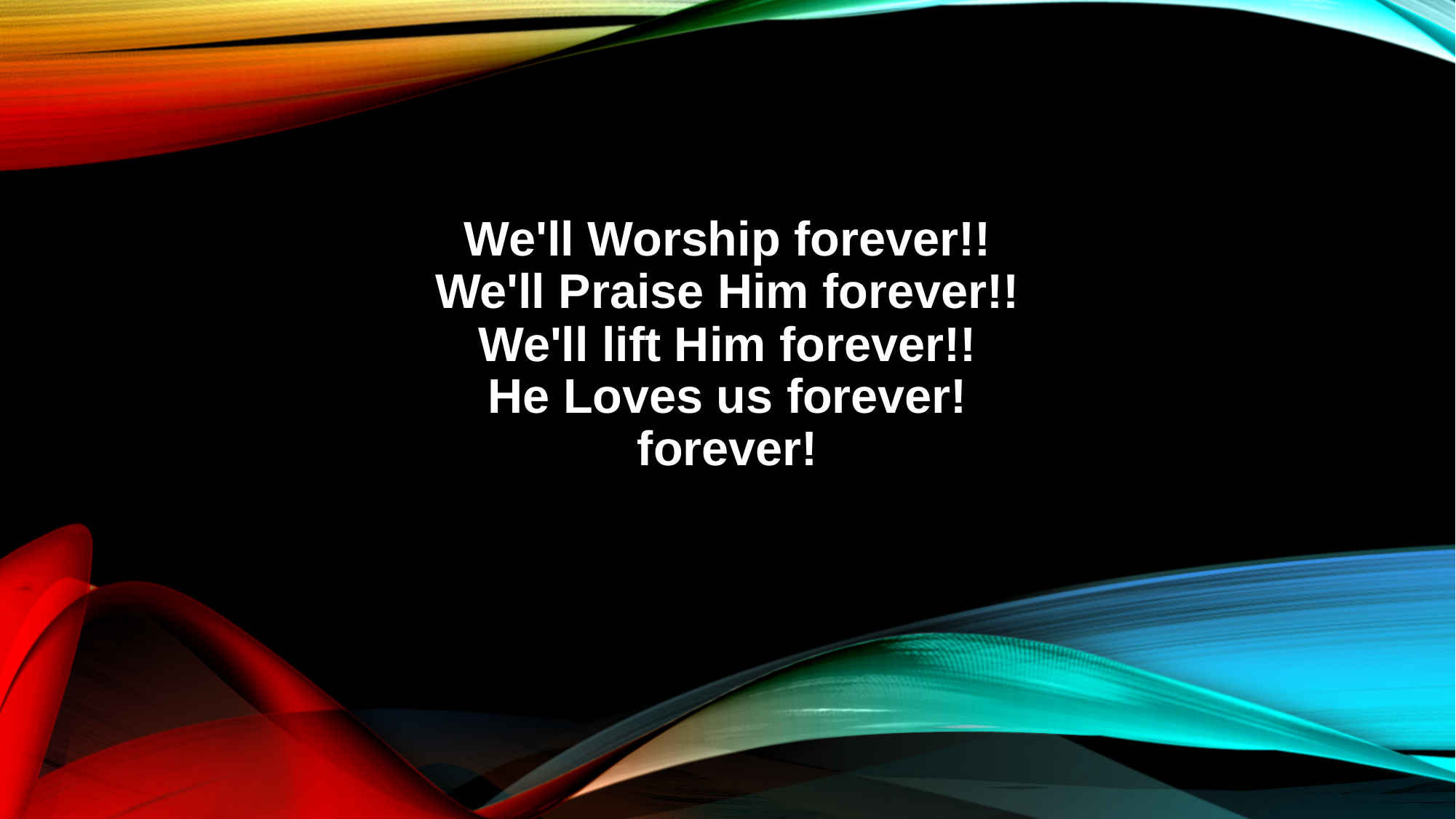

We'll Worship forever!!
We'll Praise Him forever!!
We'll lift Him forever!!
He Loves us forever!
forever!